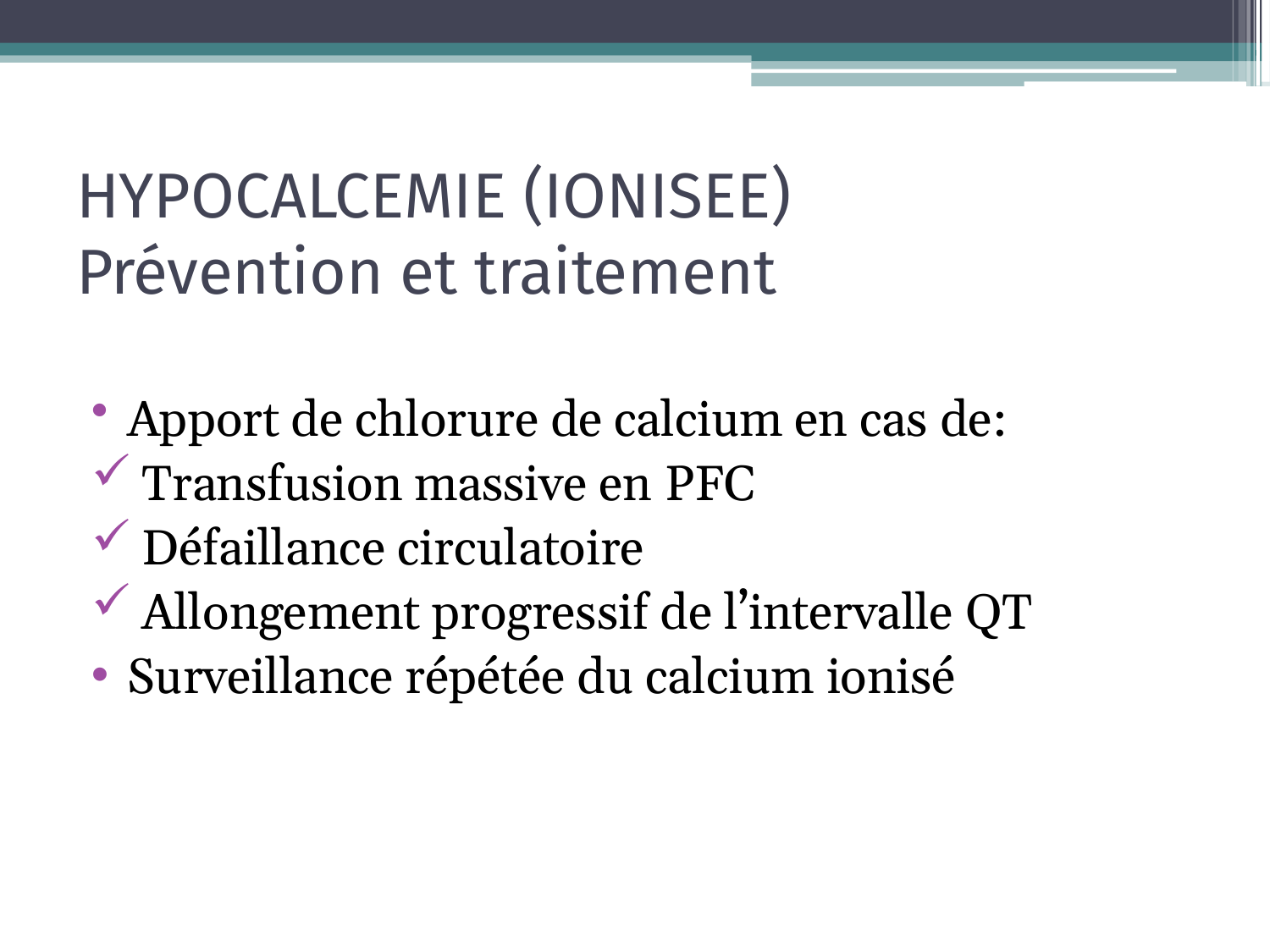

# HYPOCALCEMIE (IONISEE)
Prévention et traitement
Apport de chlorure de calcium en cas de:
Transfusion massive en PFC
Défaillance circulatoire
Allongement progressif de l’intervalle QT
Surveillance répétée du calcium ionisé